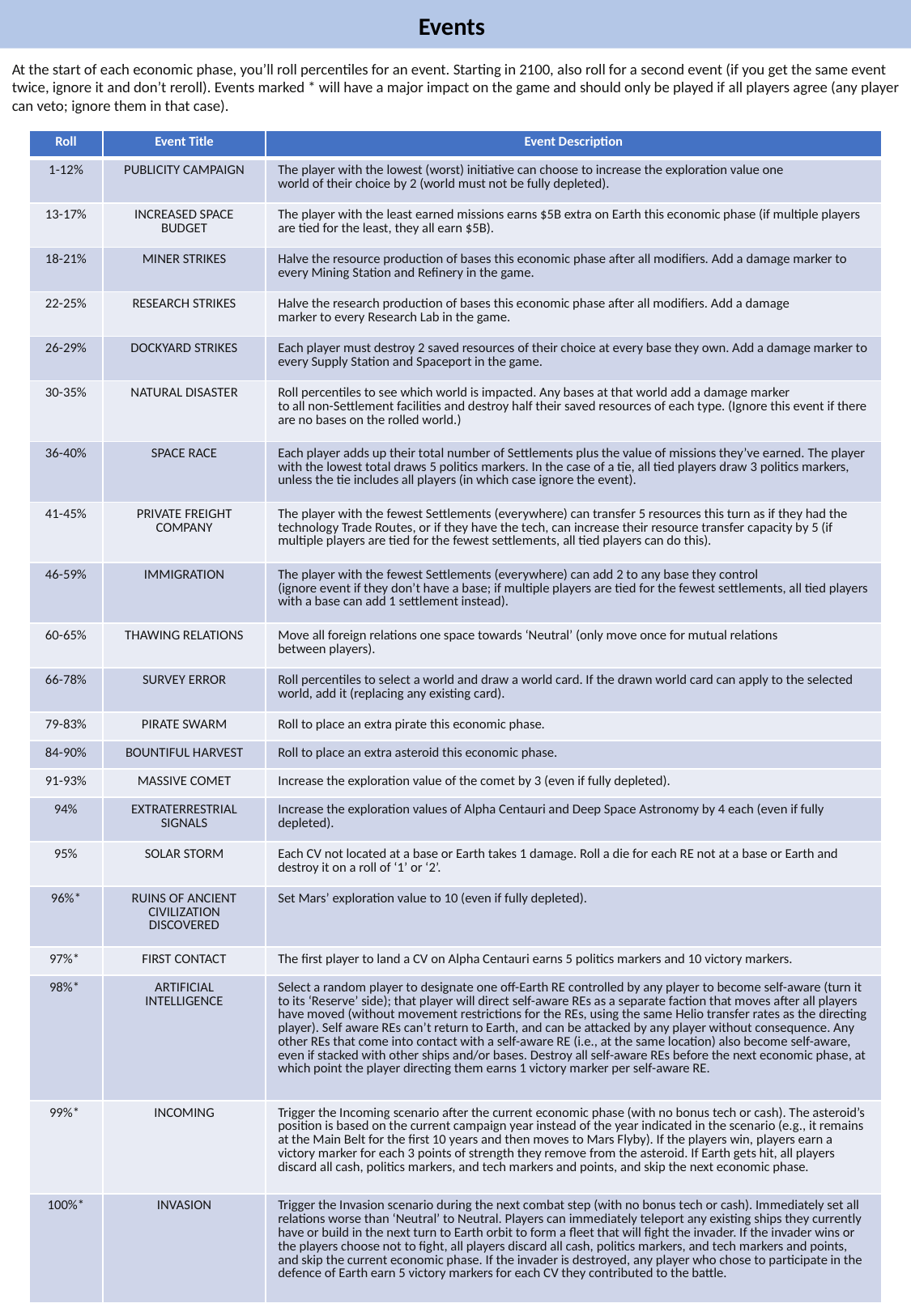

Events
At the start of each economic phase, you’ll roll percentiles for an event. Starting in 2100, also roll for a second event (if you get the same event twice, ignore it and don’t reroll). Events marked * will have a major impact on the game and should only be played if all players agree (any player can veto; ignore them in that case).
| Roll | Event Title | Event Description |
| --- | --- | --- |
| 1-12% | PUBLICITY CAMPAIGN | The player with the lowest (worst) initiative can choose to increase the exploration value one world of their choice by 2 (world must not be fully depleted). |
| 13-17% | INCREASED SPACE BUDGET | The player with the least earned missions earns $5B extra on Earth this economic phase (if multiple players are tied for the least, they all earn $5B). |
| 18-21% | MINER STRIKES | Halve the resource production of bases this economic phase after all modifiers. Add a damage marker to every Mining Station and Refinery in the game. |
| 22-25% | RESEARCH STRIKES | Halve the research production of bases this economic phase after all modifiers. Add a damage marker to every Research Lab in the game. |
| 26-29% | DOCKYARD STRIKES | Each player must destroy 2 saved resources of their choice at every base they own. Add a damage marker to every Supply Station and Spaceport in the game. |
| 30-35% | NATURAL DISASTER | Roll percentiles to see which world is impacted. Any bases at that world add a damage marker to all non-Settlement facilities and destroy half their saved resources of each type. (Ignore this event if there are no bases on the rolled world.) |
| 36-40% | SPACE RACE | Each player adds up their total number of Settlements plus the value of missions they’ve earned. The player with the lowest total draws 5 politics markers. In the case of a tie, all tied players draw 3 politics markers, unless the tie includes all players (in which case ignore the event). |
| 41-45% | PRIVATE FREIGHT COMPANY | The player with the fewest Settlements (everywhere) can transfer 5 resources this turn as if they had the technology Trade Routes, or if they have the tech, can increase their resource transfer capacity by 5 (if multiple players are tied for the fewest settlements, all tied players can do this). |
| 46-59% | IMMIGRATION | The player with the fewest Settlements (everywhere) can add 2 to any base they control (ignore event if they don’t have a base; if multiple players are tied for the fewest settlements, all tied players with a base can add 1 settlement instead). |
| 60-65% | THAWING RELATIONS | Move all foreign relations one space towards ‘Neutral’ (only move once for mutual relations between players). |
| 66-78% | SURVEY ERROR | Roll percentiles to select a world and draw a world card. If the drawn world card can apply to the selected world, add it (replacing any existing card). |
| 79-83% | PIRATE SWARM | Roll to place an extra pirate this economic phase. |
| 84-90% | BOUNTIFUL HARVEST | Roll to place an extra asteroid this economic phase. |
| 91-93% | MASSIVE COMET | Increase the exploration value of the comet by 3 (even if fully depleted). |
| 94% | EXTRATERRESTRIAL SIGNALS | Increase the exploration values of Alpha Centauri and Deep Space Astronomy by 4 each (even if fully depleted). |
| 95% | SOLAR STORM | Each CV not located at a base or Earth takes 1 damage. Roll a die for each RE not at a base or Earth and destroy it on a roll of ‘1’ or ‘2’. |
| 96%\* | RUINS OF ANCIENT CIVILIZATION DISCOVERED | Set Mars’ exploration value to 10 (even if fully depleted). |
| 97%\* | FIRST CONTACT | The first player to land a CV on Alpha Centauri earns 5 politics markers and 10 victory markers. |
| 98%\* | ARTIFICIAL INTELLIGENCE | Select a random player to designate one off-Earth RE controlled by any player to become self-aware (turn it to its ‘Reserve’ side); that player will direct self-aware REs as a separate faction that moves after all players have moved (without movement restrictions for the REs, using the same Helio transfer rates as the directing player). Self aware REs can’t return to Earth, and can be attacked by any player without consequence. Any other REs that come into contact with a self-aware RE (i.e., at the same location) also become self-aware, even if stacked with other ships and/or bases. Destroy all self-aware REs before the next economic phase, at which point the player directing them earns 1 victory marker per self-aware RE. |
| 99%\* | INCOMING | Trigger the Incoming scenario after the current economic phase (with no bonus tech or cash). The asteroid’s position is based on the current campaign year instead of the year indicated in the scenario (e.g., it remains at the Main Belt for the first 10 years and then moves to Mars Flyby). If the players win, players earn a victory marker for each 3 points of strength they remove from the asteroid. If Earth gets hit, all players discard all cash, politics markers, and tech markers and points, and skip the next economic phase. |
| 100%\* | INVASION | Trigger the Invasion scenario during the next combat step (with no bonus tech or cash). Immediately set all relations worse than ‘Neutral’ to Neutral. Players can immediately teleport any existing ships they currently have or build in the next turn to Earth orbit to form a fleet that will fight the invader. If the invader wins or the players choose not to fight, all players discard all cash, politics markers, and tech markers and points, and skip the current economic phase. If the invader is destroyed, any player who chose to participate in the defence of Earth earn 5 victory markers for each CV they contributed to the battle. |